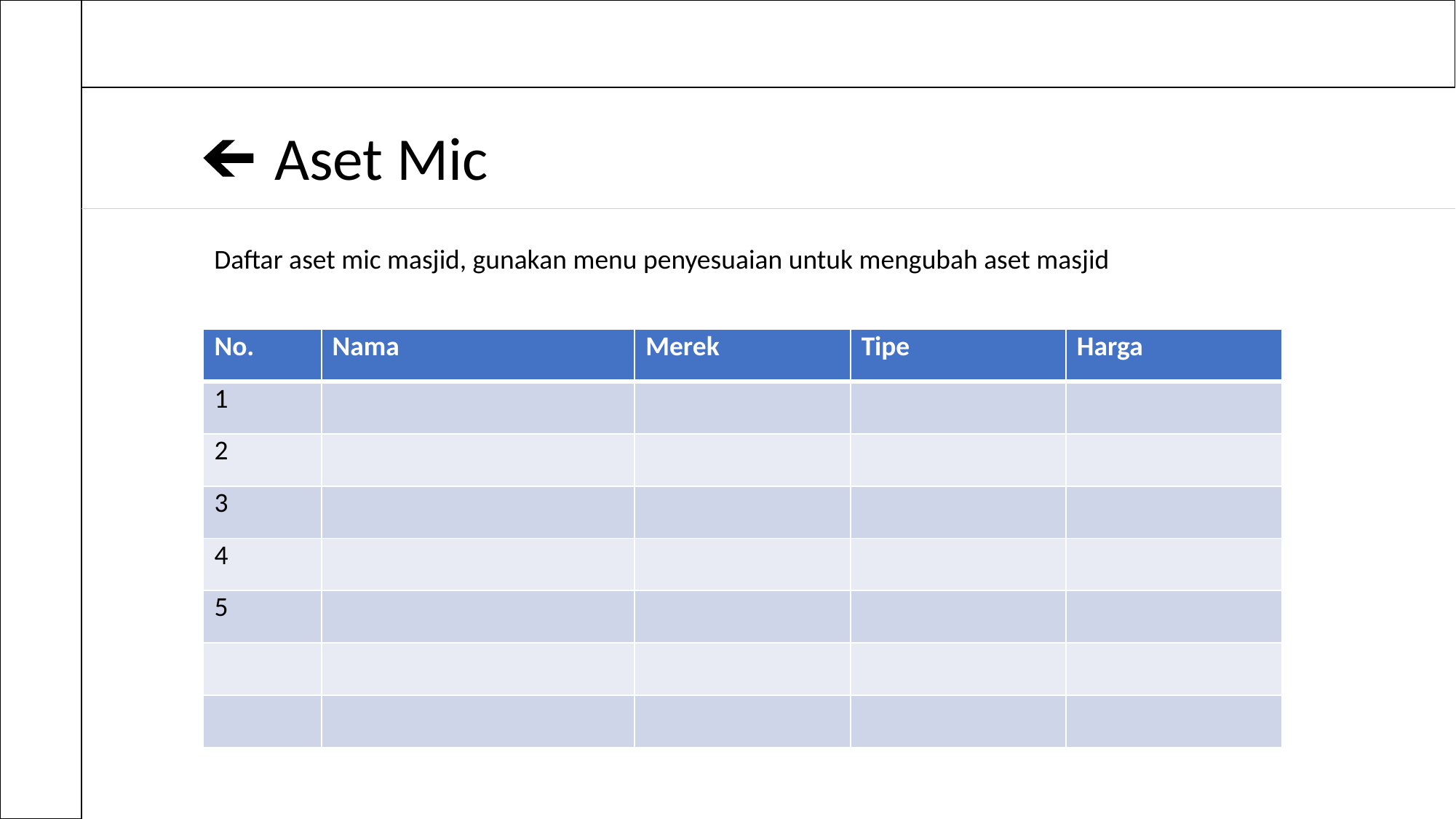

Aset Mic

Daftar aset mic masjid, gunakan menu penyesuaian untuk mengubah aset masjid
| No. | Nama | Merek | Tipe | Harga |
| --- | --- | --- | --- | --- |
| 1 |  |  |  |  |
| 2 |  |  |  |  |
| 3 |  |  |  |  |
| 4 |  |  |  |  |
| 5 |  |  |  |  |
|  |  |  |  |  |
|  |  |  |  |  |